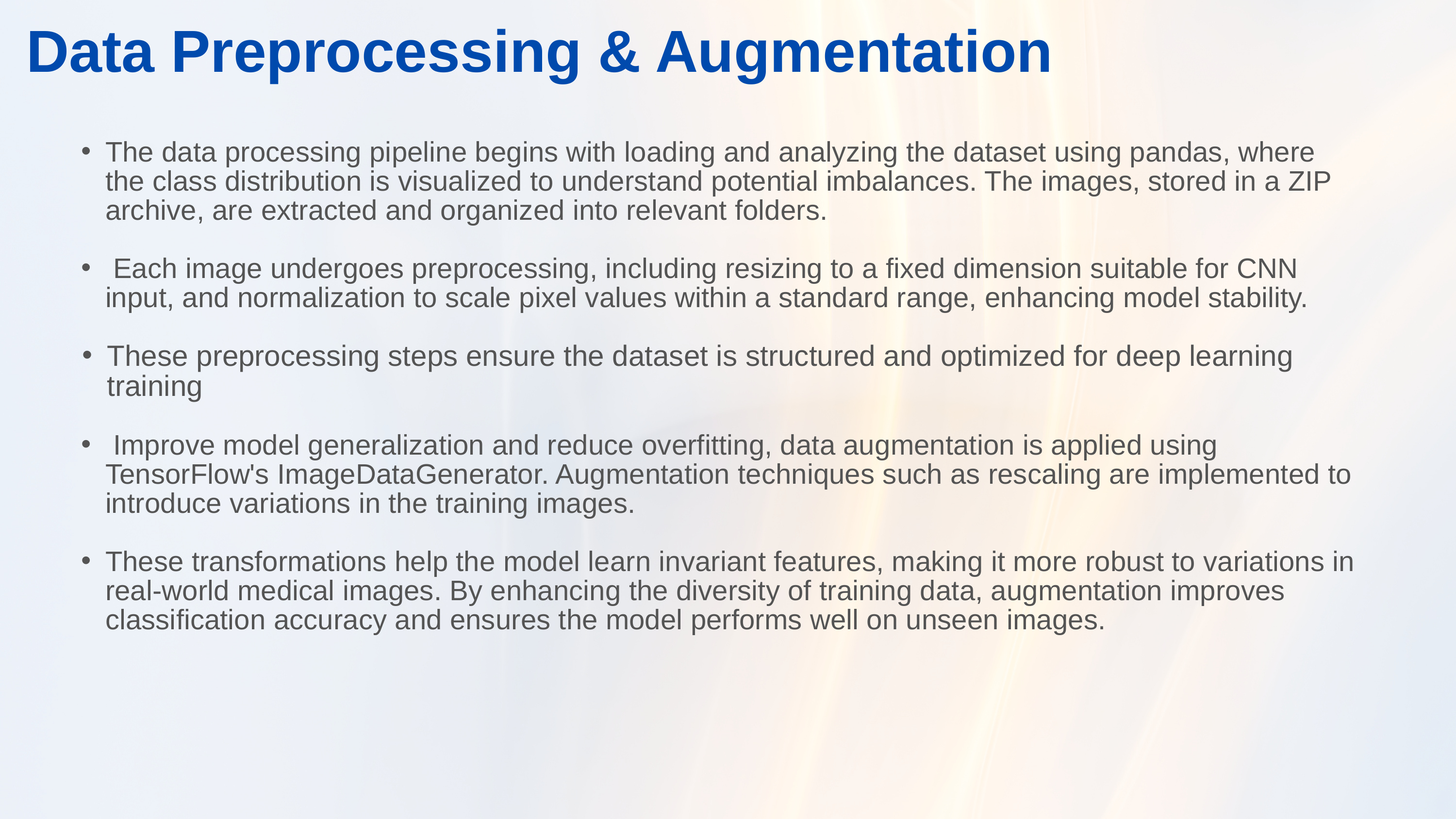

Data Preprocessing & Augmentation

The data processing pipeline begins with loading and analyzing the dataset using pandas, where the class distribution is visualized to understand potential imbalances. The images, stored in a ZIP archive, are extracted and organized into relevant folders.

 Each image undergoes preprocessing, including resizing to a fixed dimension suitable for CNN input, and normalization to scale pixel values within a standard range, enhancing model stability.

These preprocessing steps ensure the dataset is structured and optimized for deep learning training

 Improve model generalization and reduce overfitting, data augmentation is applied using TensorFlow's ImageDataGenerator. Augmentation techniques such as rescaling are implemented to introduce variations in the training images.

These transformations help the model learn invariant features, making it more robust to variations in real-world medical images. By enhancing the diversity of training data, augmentation improves classification accuracy and ensures the model performs well on unseen images.